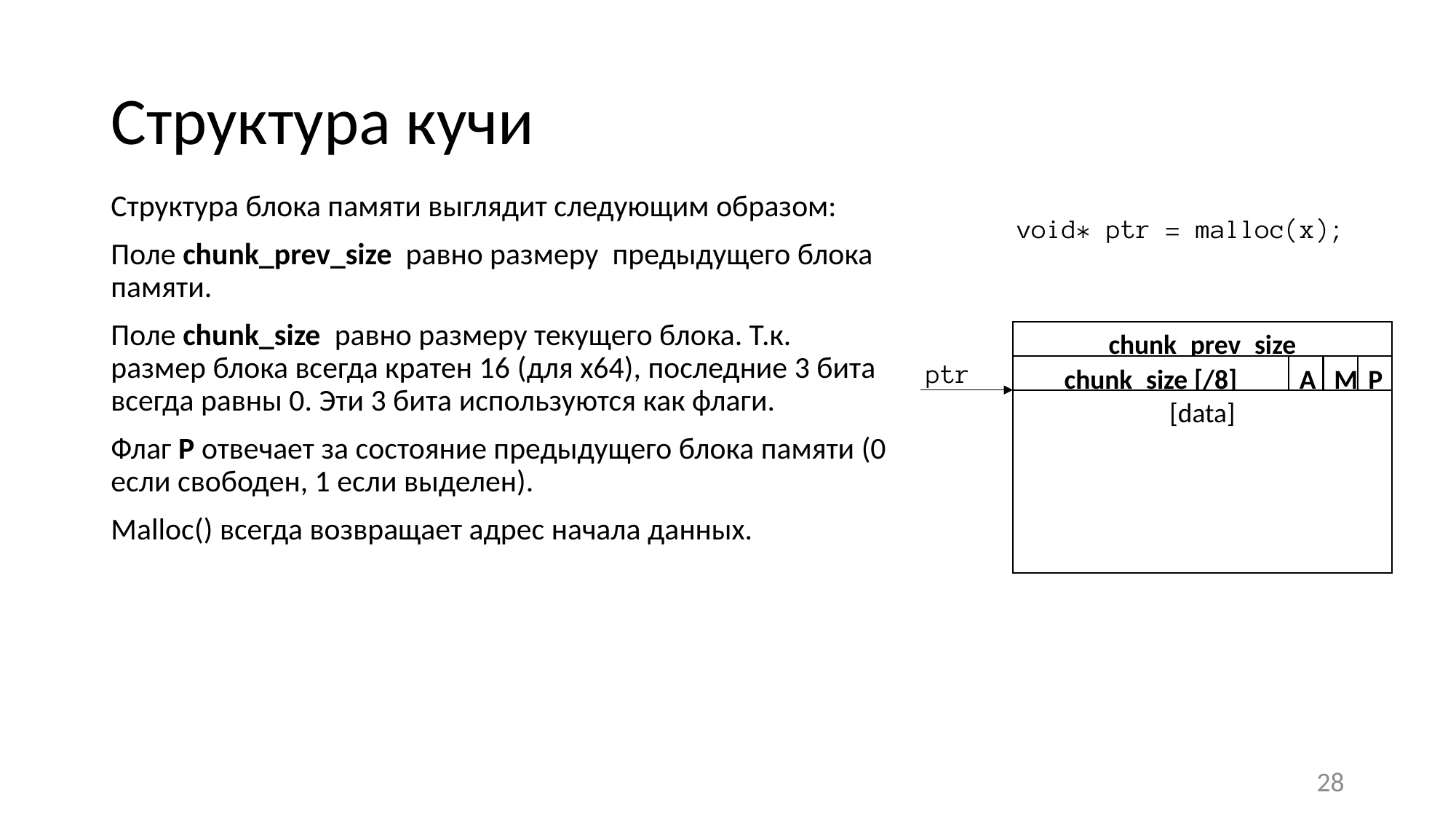

# Структура кучи
Структура блока памяти выглядит следующим образом:
Поле chunk_prev_size  равно размеру  предыдущего блока памяти.
Поле chunk_size  равно размеру текущего блока. Т.к. размер блока всегда кратен 16 (для x64), последние 3 бита всегда равны 0. Эти 3 бита используются как флаги.
Флаг P отвечает за состояние предыдущего блока памяти (0 если свободен, 1 если выделен).
Malloc() всегда возвращает адрес начала данных.

void* ptr = malloc(x);
chunk_prev_size
ptr
chunk_size [/8]
A
M
P
[data]
28